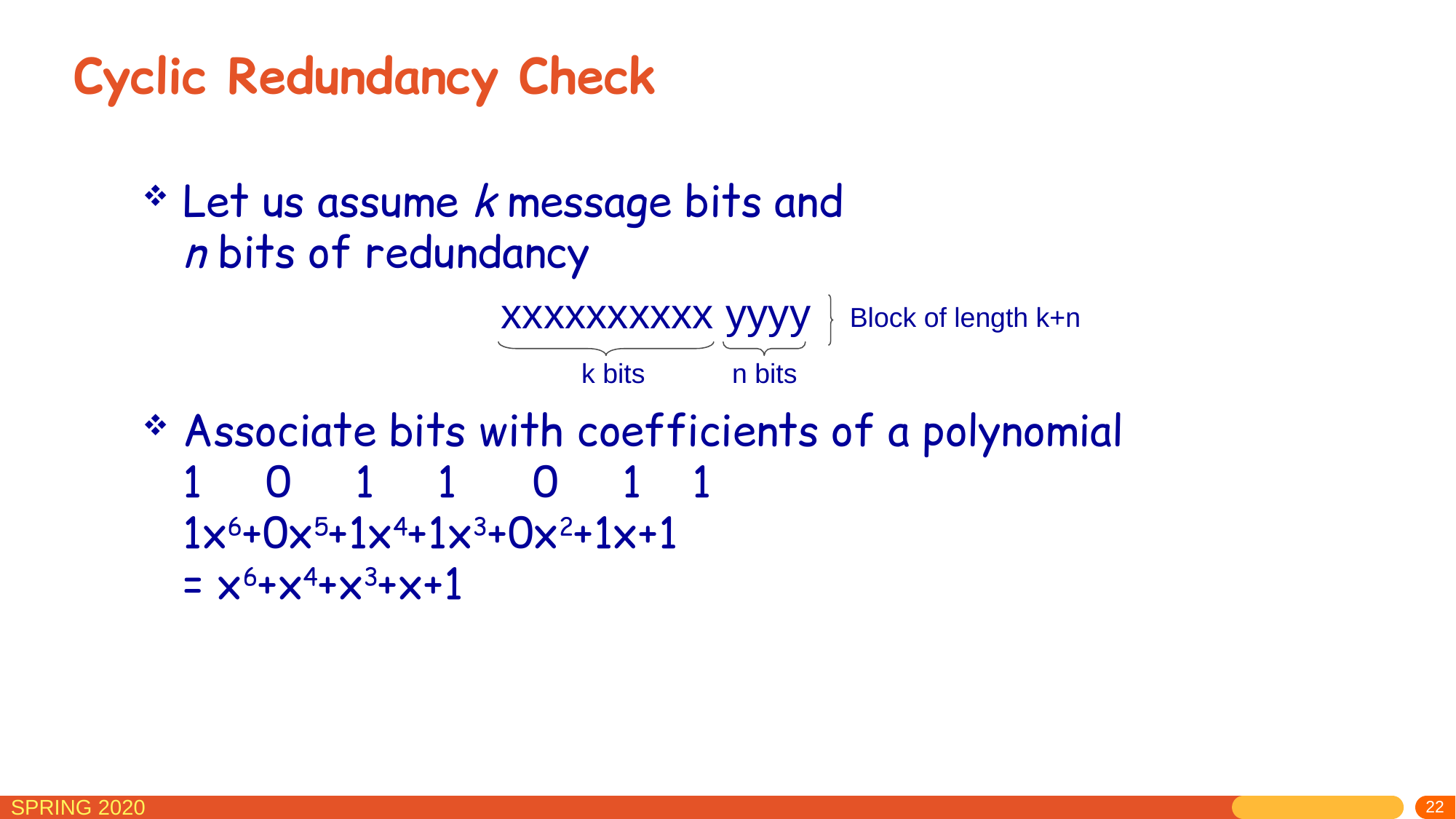

# Cyclic Redundancy Check
Let us assume k message bits and
n bits of redundancy

Associate bits with coefficients of a polynomial
1     0     1     1      0     1    1
1x6+0x5+1x4+1x3+0x2+1x+1
= x6+x4+x3+x+1

xxxxxxxxxx yyyy

Block of length k+n

k bits
n bits